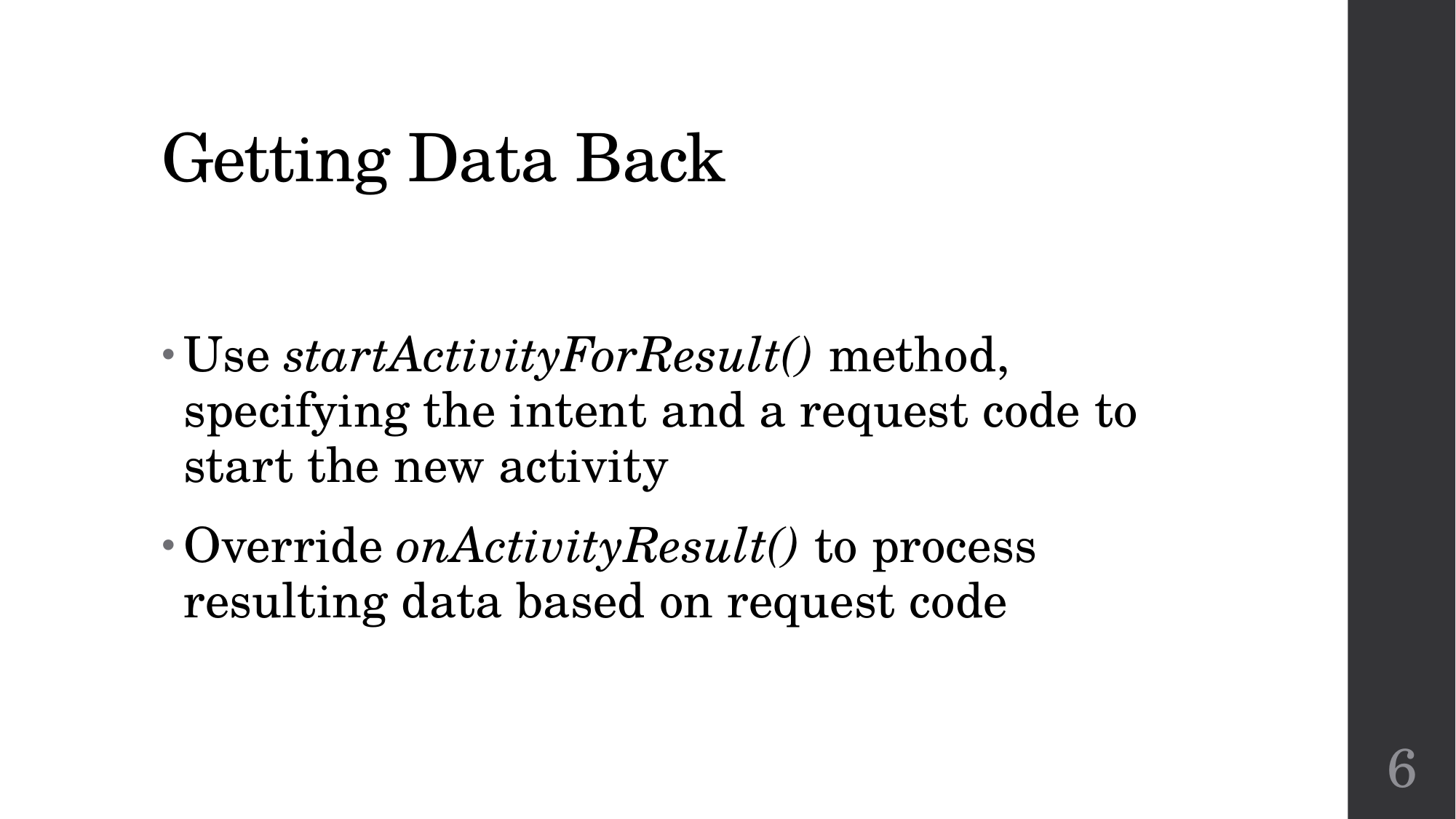

# Getting Data Back
Use startActivityForResult() method, specifying the intent and a request code to start the new activity
Override onActivityResult() to process resulting data based on request code
6